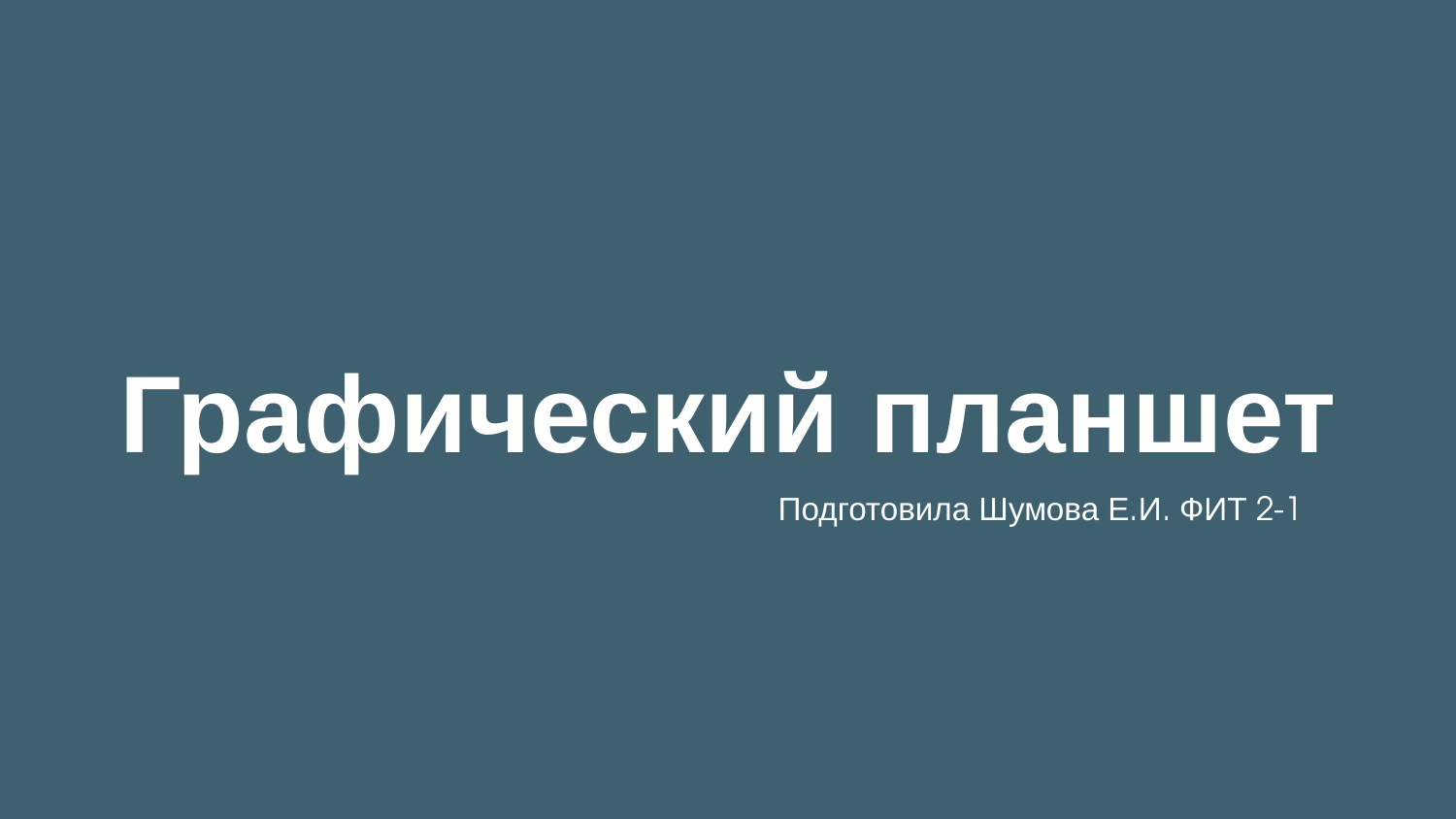

# Графический планшет
Подготовила Шумова Е.И. ФИТ 2-1